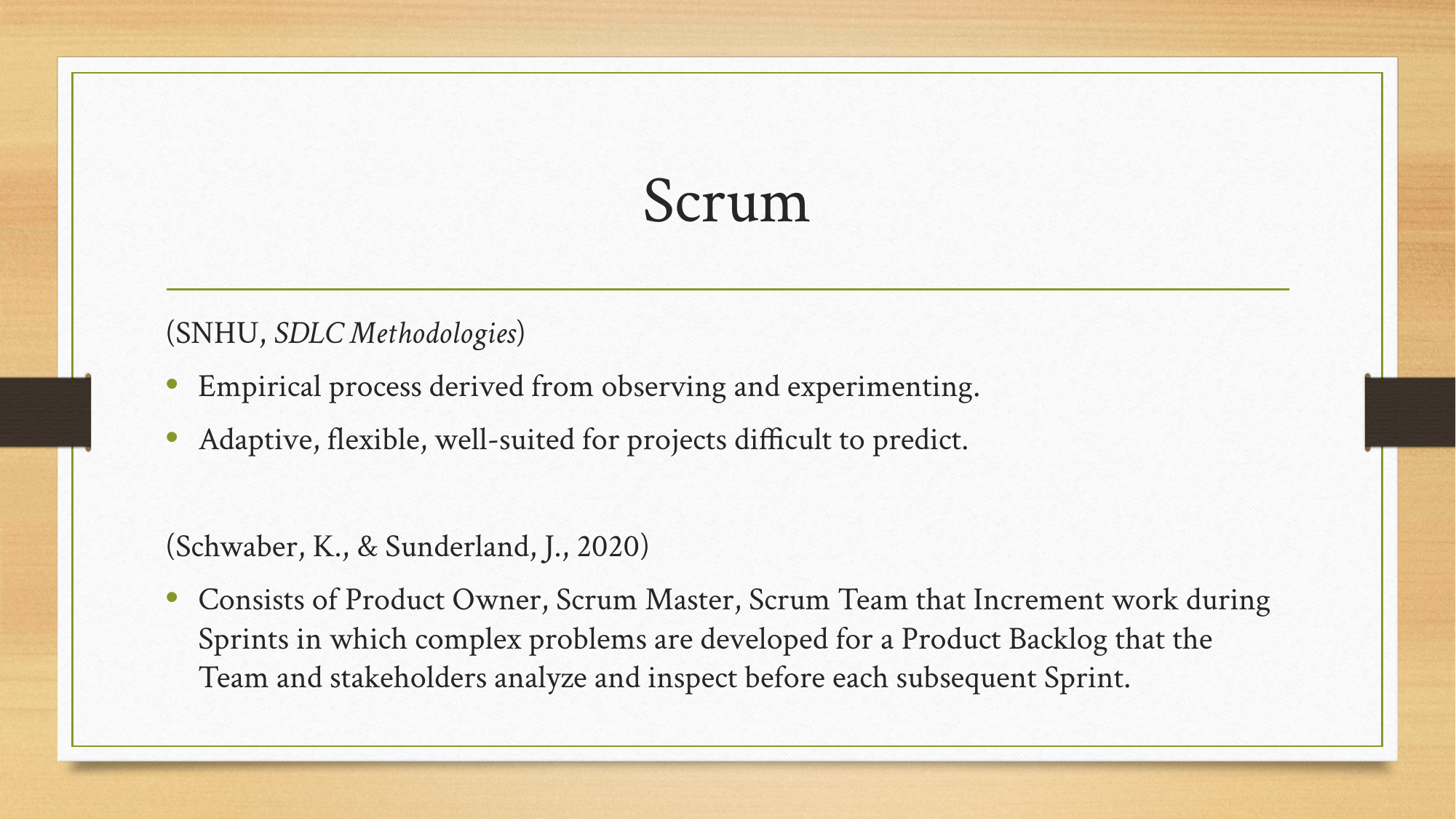

# Scrum
(SNHU, SDLC Methodologies)
Empirical process derived from observing and experimenting.
Adaptive, flexible, well-suited for projects difficult to predict.

(Schwaber, K., & Sunderland, J., 2020)
Consists of Product Owner, Scrum Master, Scrum Team that Increment work during Sprints in which complex problems are developed for a Product Backlog that the Team and stakeholders analyze and inspect before each subsequent Sprint.